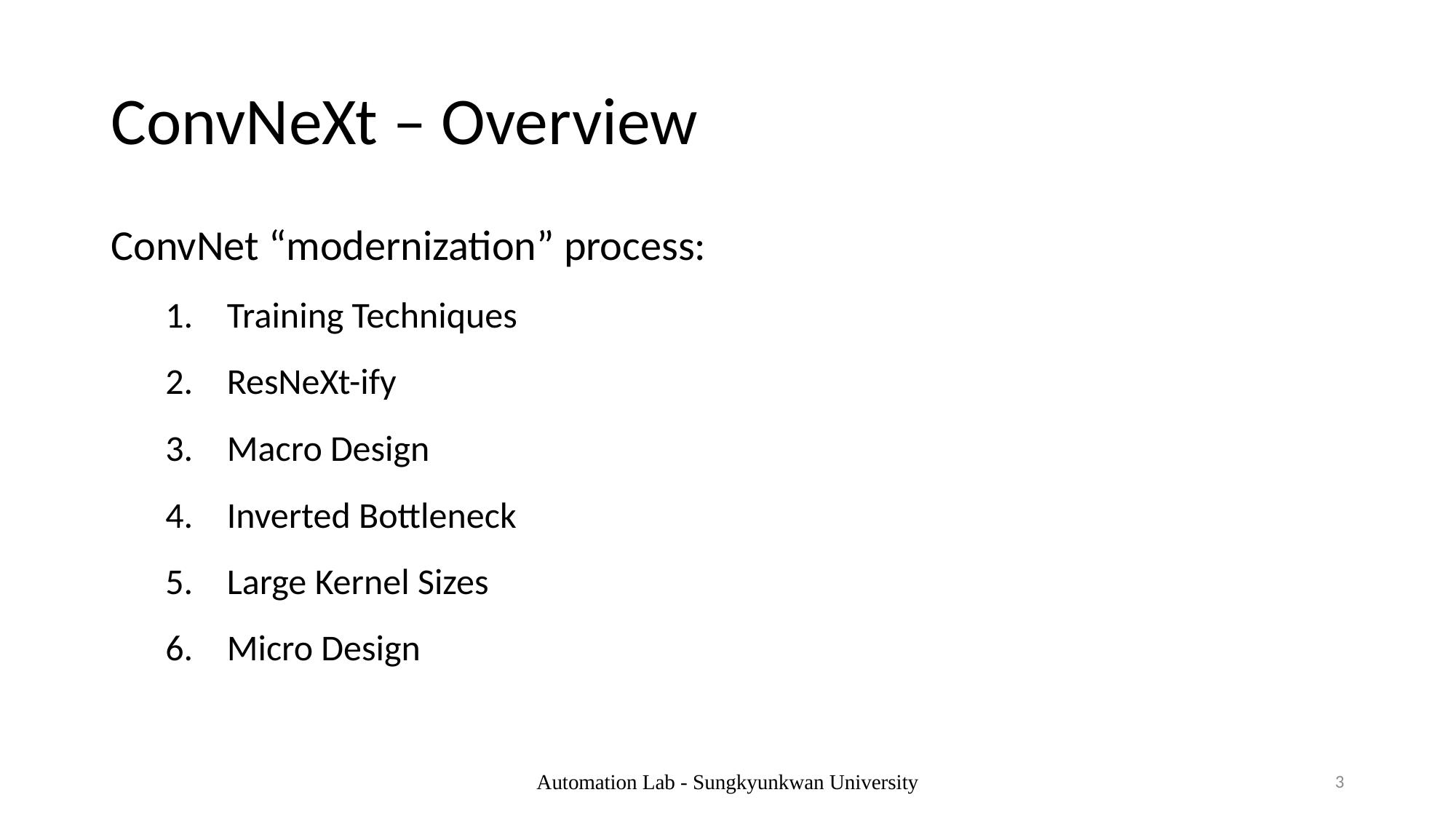

# ConvNeXt – Overview
ConvNet “modernization” process:
Training Techniques
ResNeXt-ify
Macro Design
Inverted Bottleneck
Large Kernel Sizes
Micro Design
Automation Lab - Sungkyunkwan University
3